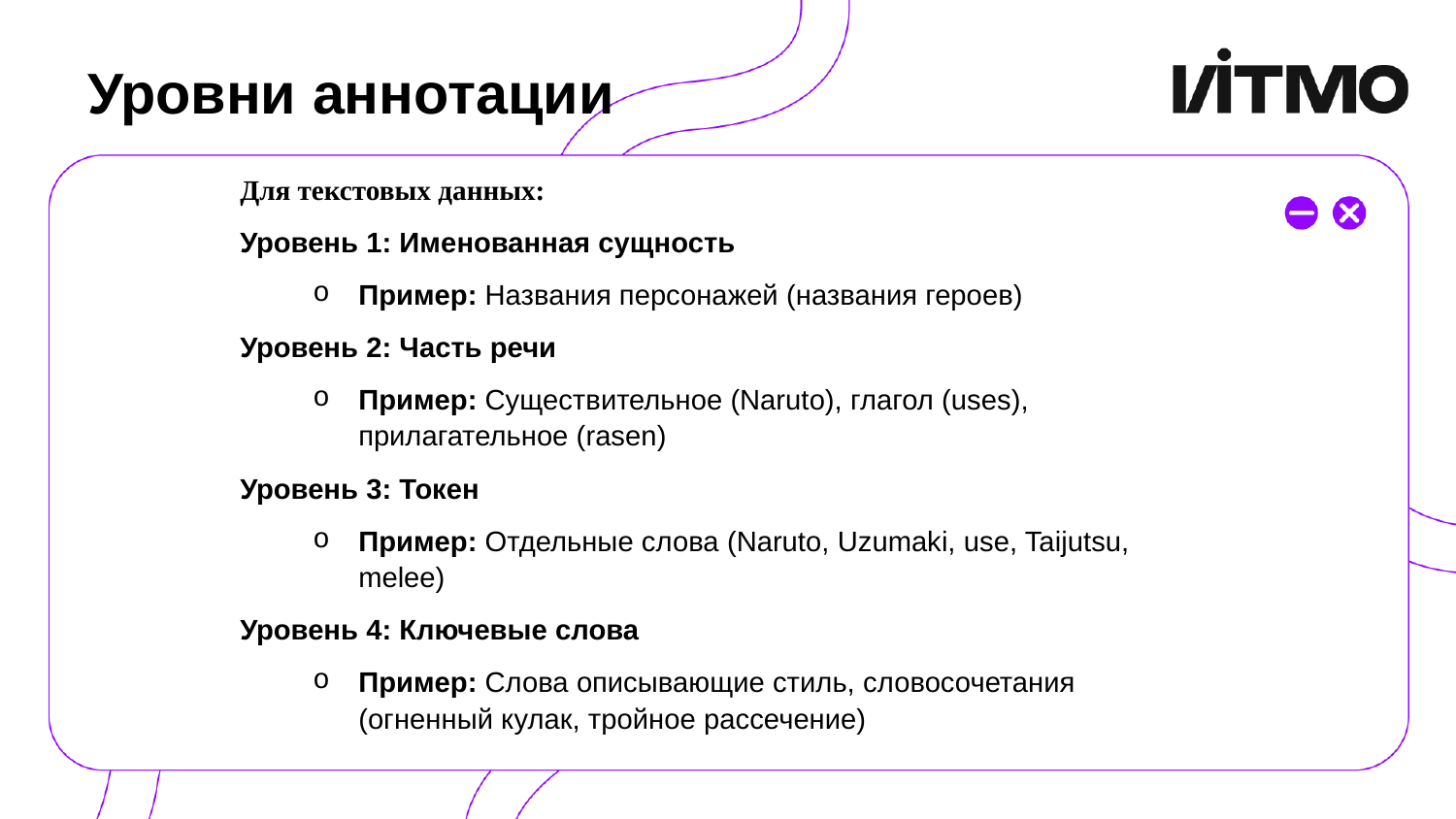

# Уровни аннотации
Для текстовых данных:
Уровень 1: Именованная сущность
Пример: Названия персонажей (названия героев)
Уровень 2: Часть речи
Пример: Существительное (Naruto), глагол (uses), прилагательное (rasen)
Уровень 3: Токен
Пример: Отдельные слова (Naruto, Uzumaki, use, Taijutsu, melee)
Уровень 4: Ключевые слова
Пример: Слова описывающие стиль, словосочетания (огненный кулак, тройное рассечение)